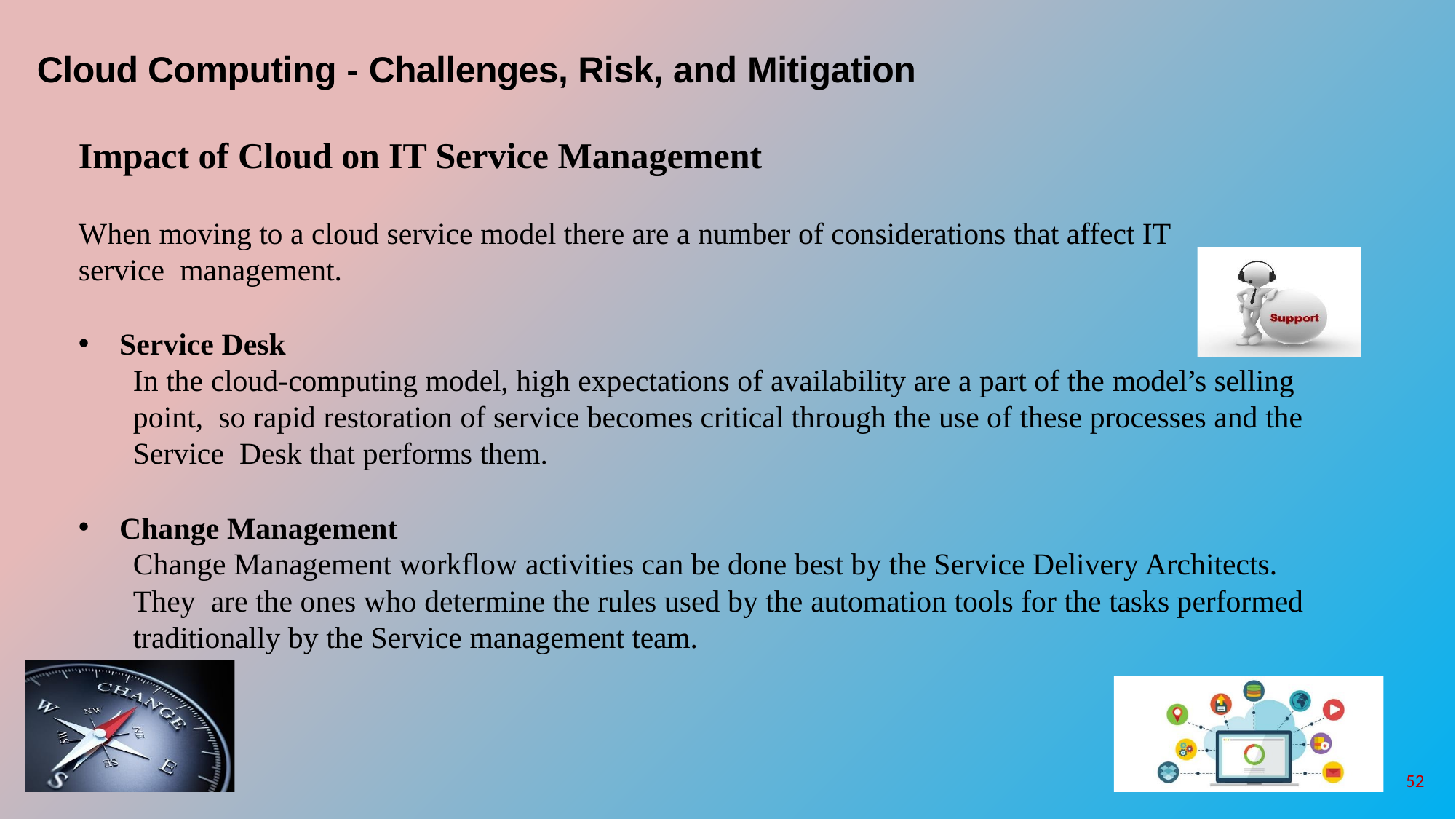

# Cloud Computing - Challenges, Risk, and Mitigation
Impact of Cloud on IT Service Management

When moving to a cloud service model there are a number of considerations that affect IT service  management.

Service Desk
In the cloud-computing model, high expectations of availability are a part of the model’s selling point,  so rapid restoration of service becomes critical through the use of these processes and the Service  Desk that performs them.

Change Management
Change Management workflow activities can be done best by the Service Delivery Architects. They  are the ones who determine the rules used by the automation tools for the tasks performed  traditionally by the Service management team.

52